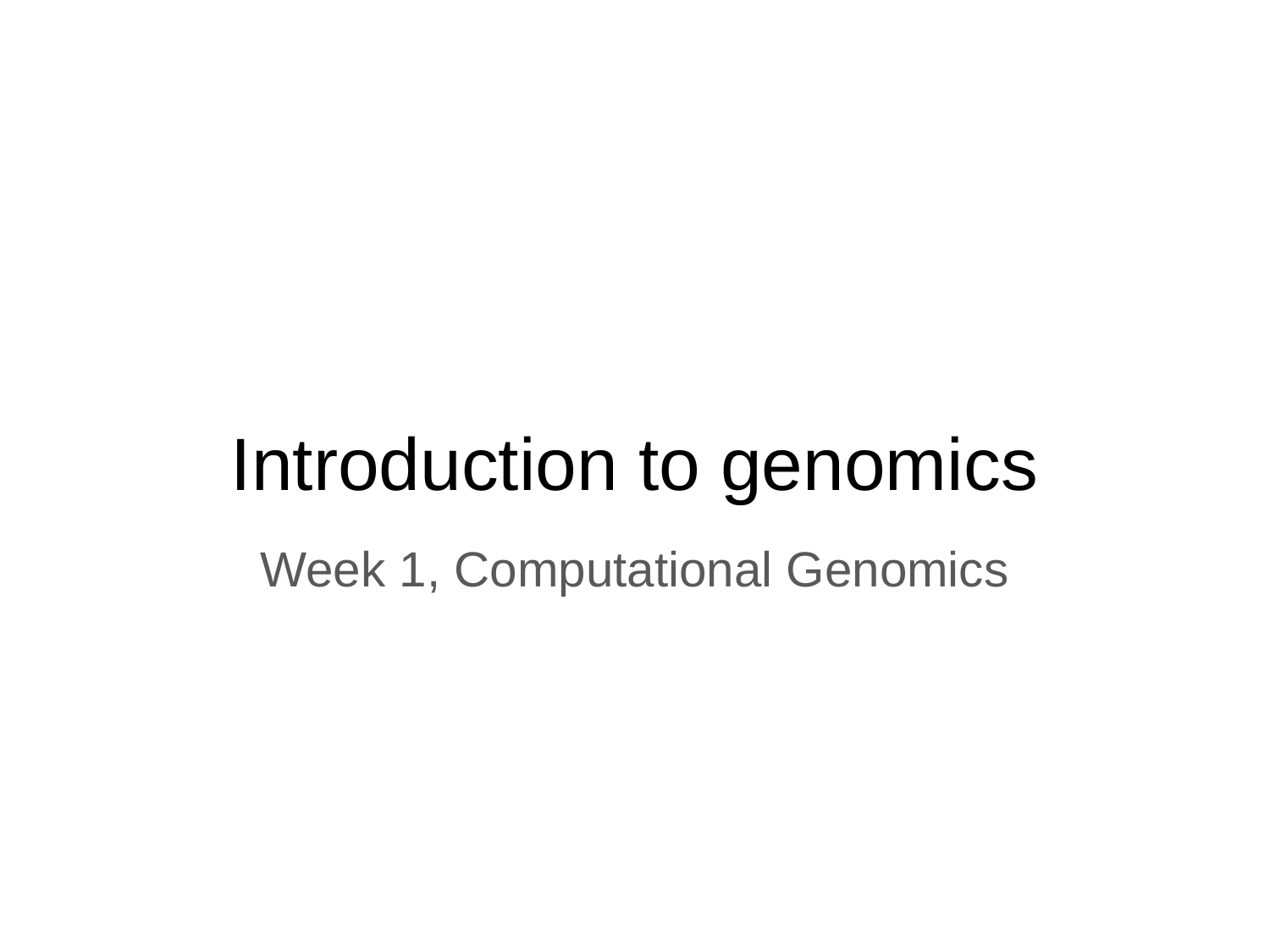

# Introduction to genomics
Week 1, Computational Genomics